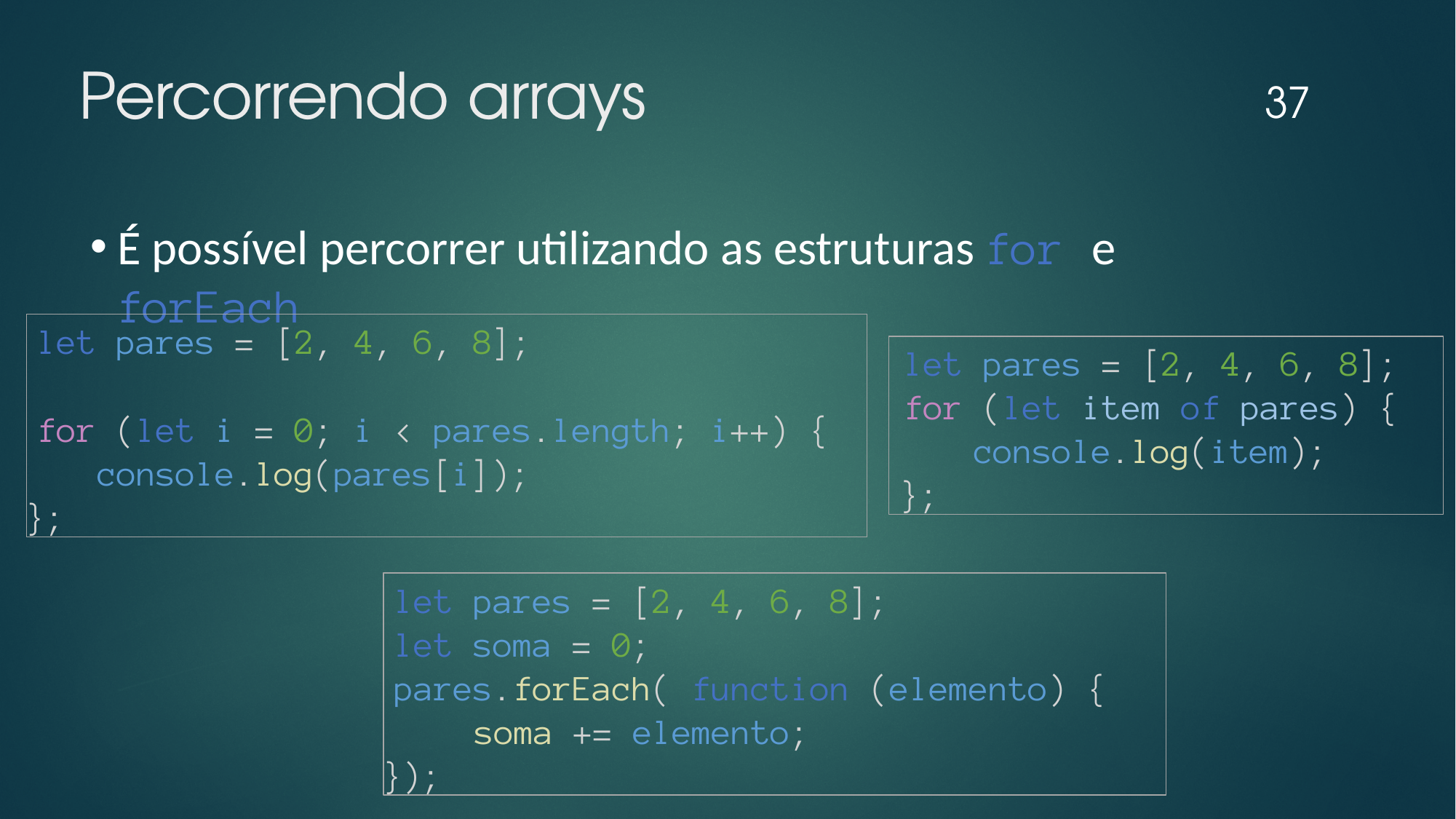

37
# Percorrendo arrays
É possível percorrer utilizando as estruturas for e forEach
let pares = [2, 4, 6, 8];

for (let i = 0; i < pares.length; i++) { console.log(pares[i]);
};
let pares = [2, 4, 6, 8]; for (let item of pares) { console.log(item);
};
let pares = [2, 4, 6, 8]; let soma = 0;
pares.forEach( function (elemento) { soma += elemento;
});